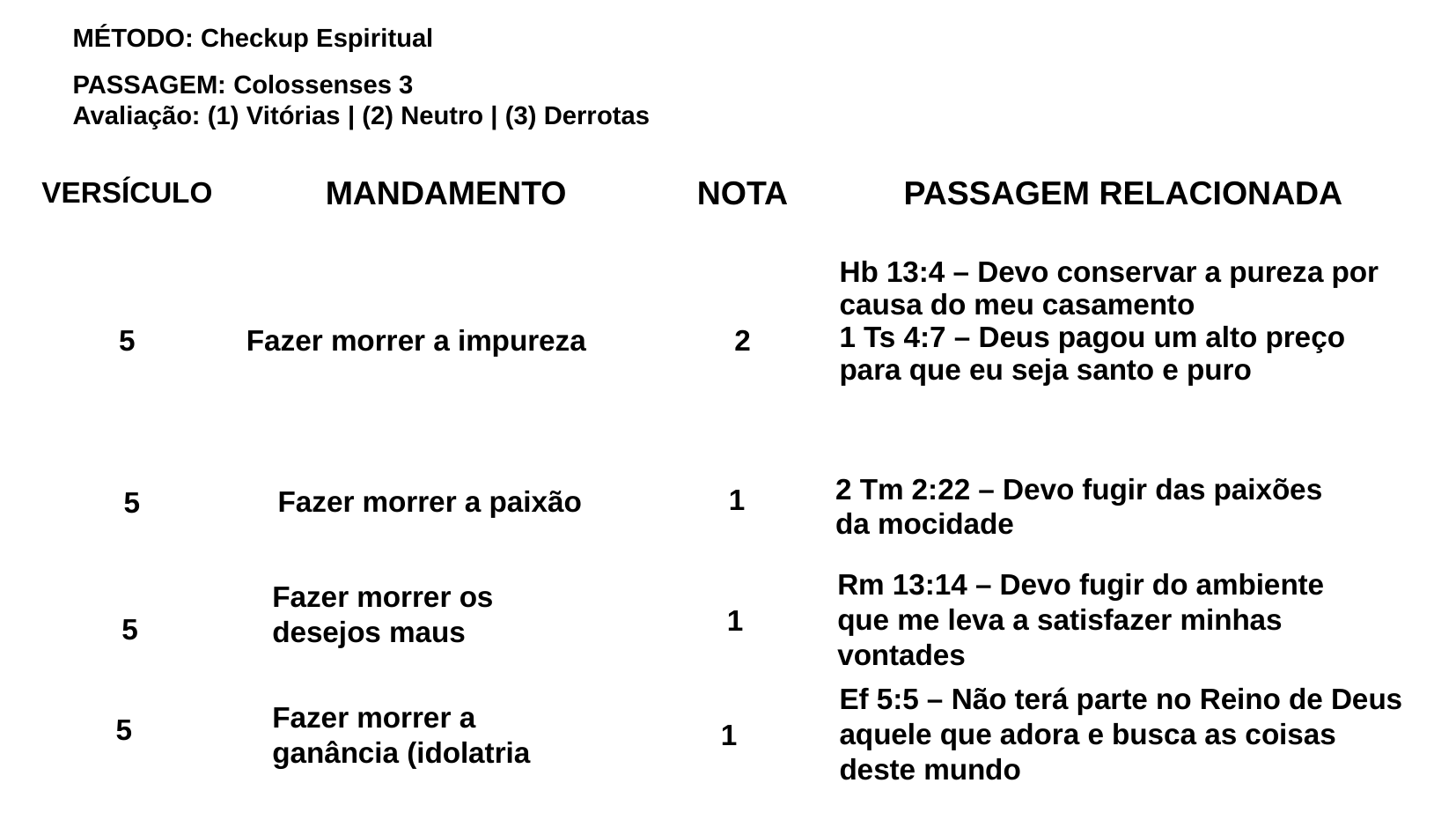

MÉTODO: Checkup Espiritual
PASSAGEM: Colossenses 3
Avaliação: (1) Vitórias | (2) Neutro | (3) Derrotas
| VERSÍCULO | MANDAMENTO | NOTA | PASSAGEM RELACIONADA |
| --- | --- | --- | --- |
| 5 | Fazer morrer a impureza | 2 | Hb 13:4 – Devo conservar a pureza por causa do meu casamento 1 Ts 4:7 – Deus pagou um alto preço para que eu seja santo e puro |
|  |  |  |  |
|  |  |  |  |
|  |  |  |  |
2 Tm 2:22 – Devo fugir das paixões da mocidade
1
Fazer morrer a paixão
5
Rm 13:14 – Devo fugir do ambiente que me leva a satisfazer minhas vontades
Fazer morrer os desejos maus
1
5
Ef 5:5 – Não terá parte no Reino de Deus aquele que adora e busca as coisas deste mundo
Fazer morrer a ganância (idolatria
5
1